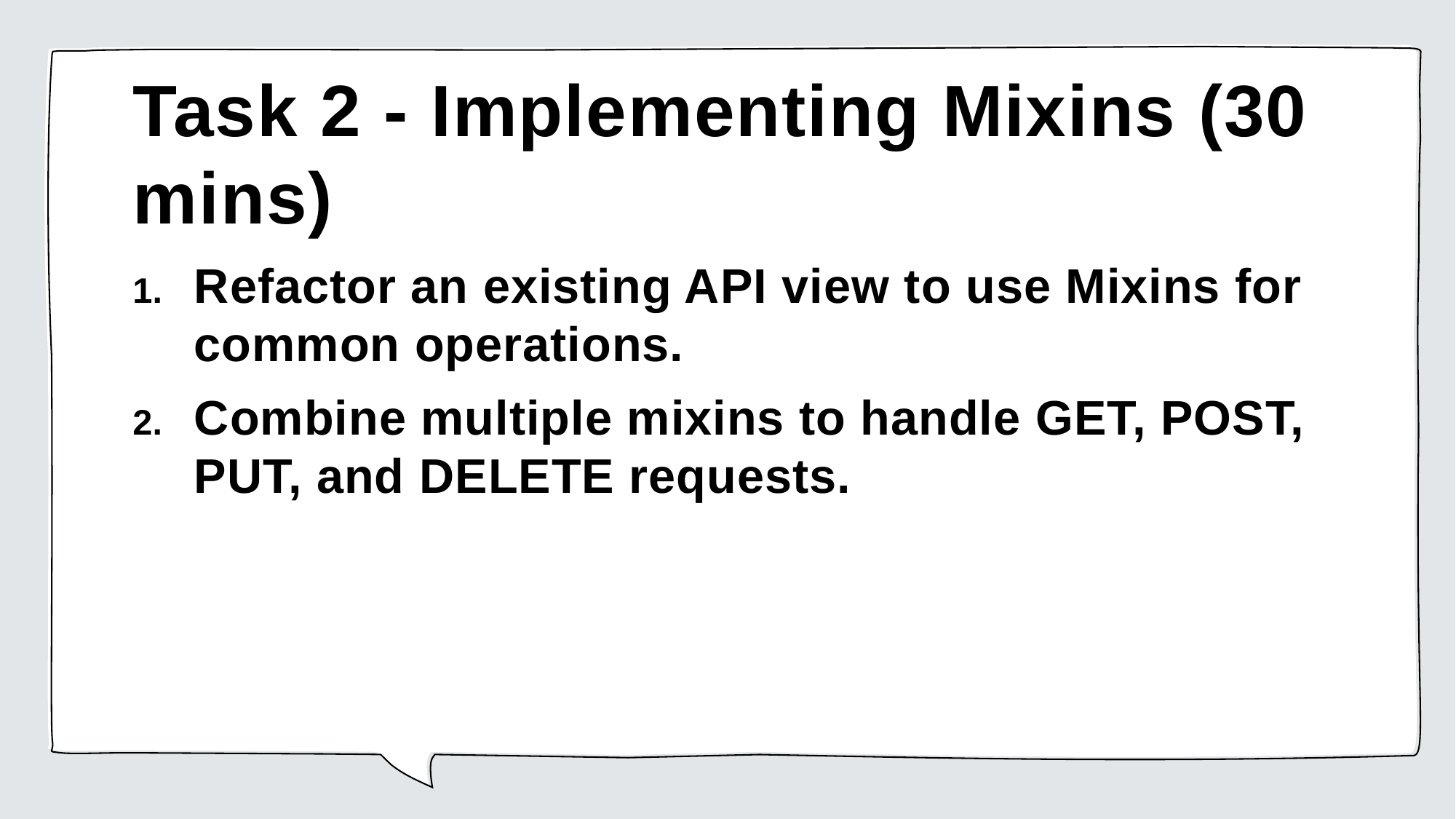

# Task 2 - Implementing Mixins (30 mins)
Refactor an existing API view to use Mixins for common operations.
Combine multiple mixins to handle GET, POST, PUT, and DELETE requests.